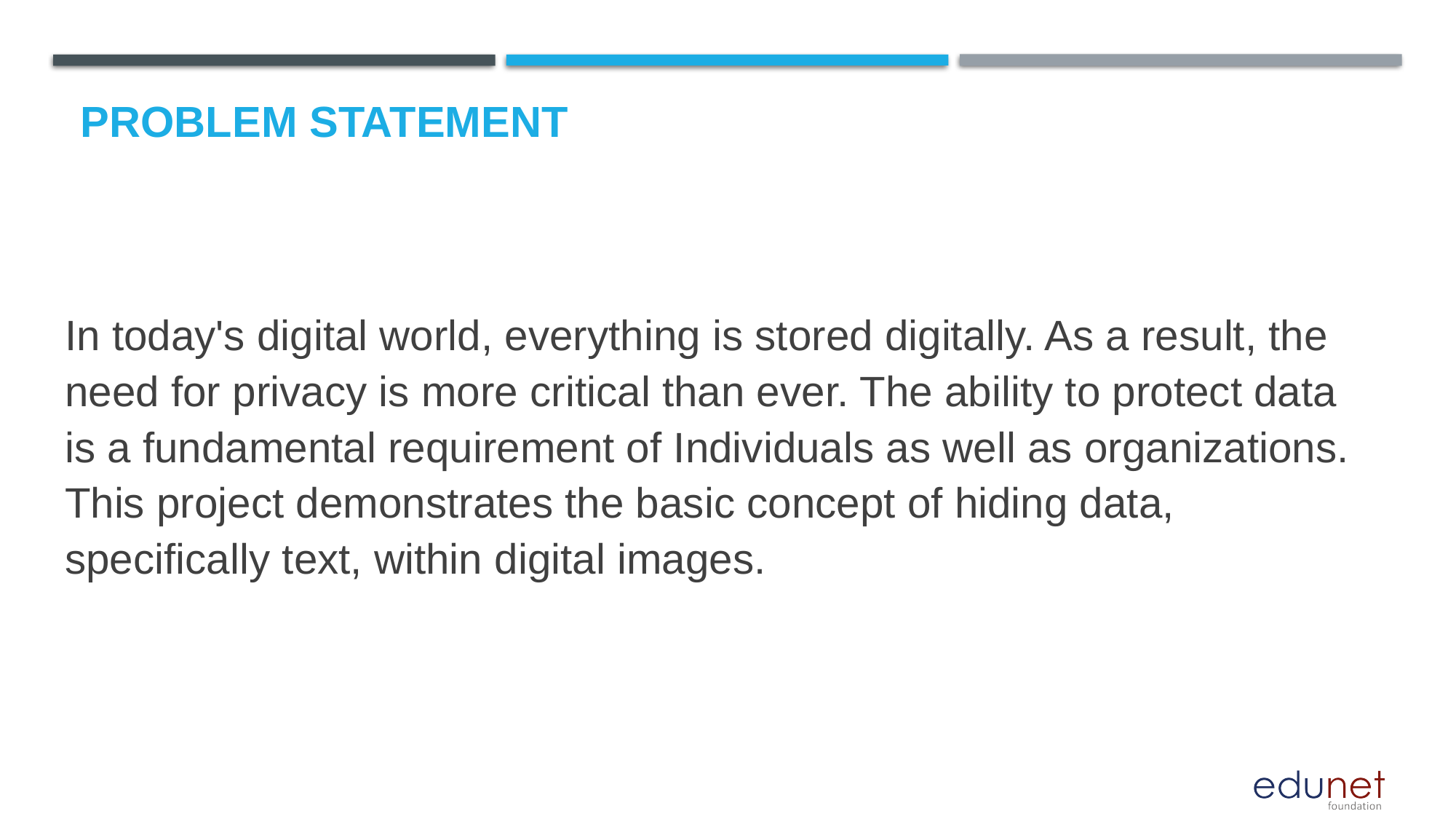

# Problem Statement
In today's digital world, everything is stored digitally. As a result, the need for privacy is more critical than ever. The ability to protect data is a fundamental requirement of Individuals as well as organizations. This project demonstrates the basic concept of hiding data, specifically text, within digital images.